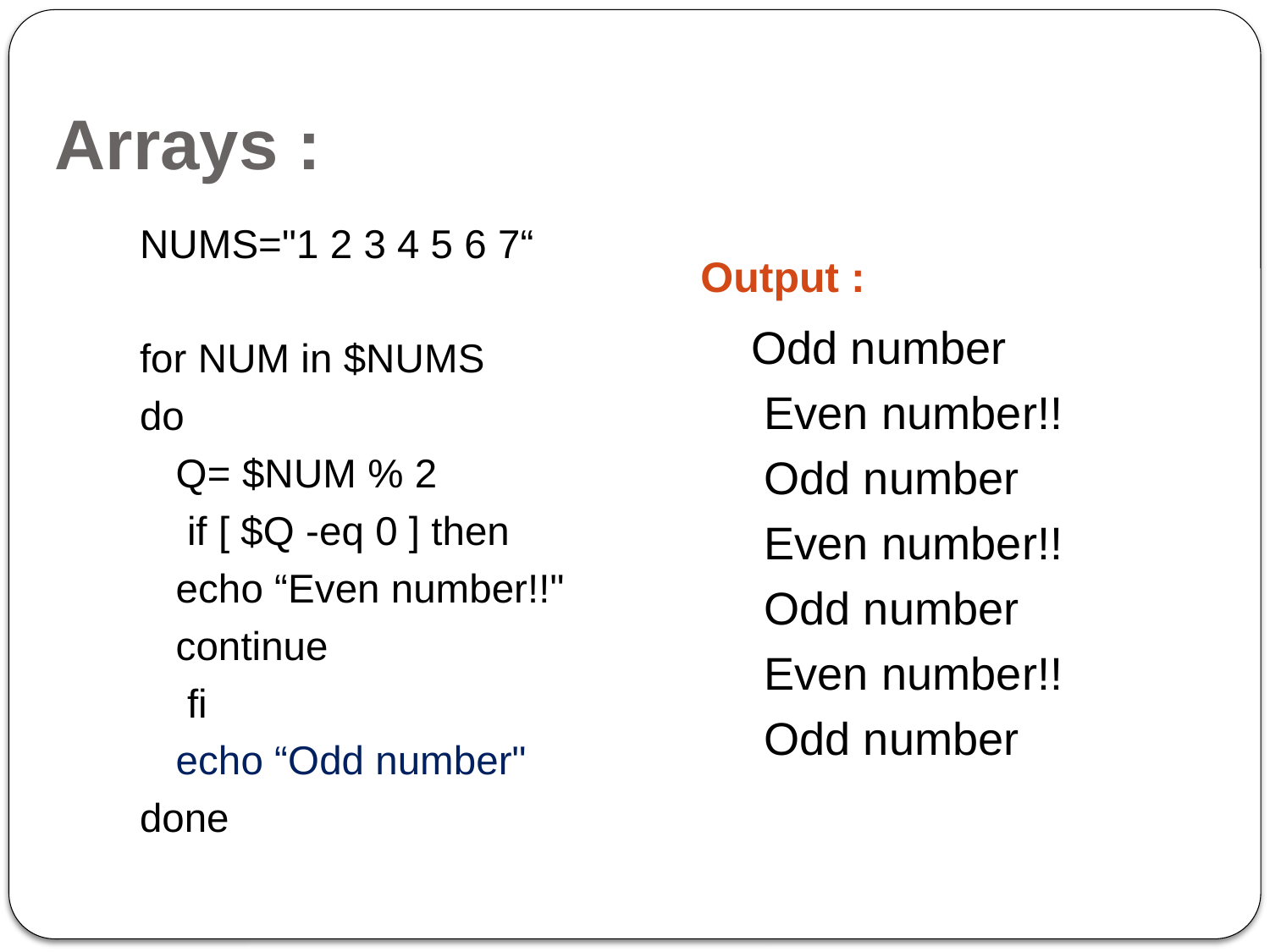

# Arrays :
Output :
NUMS="1 2 3 4 5 6 7“

for NUM in $NUMS
do
	Q= $NUM % 2
	 if [ $Q -eq 0 ] then
		echo “Even number!!"
		continue
	 fi
	echo “Odd number"
done
	 Odd number
     Even number!!
     Odd number
     Even number!!
     Odd number
     Even number!!
     Odd number